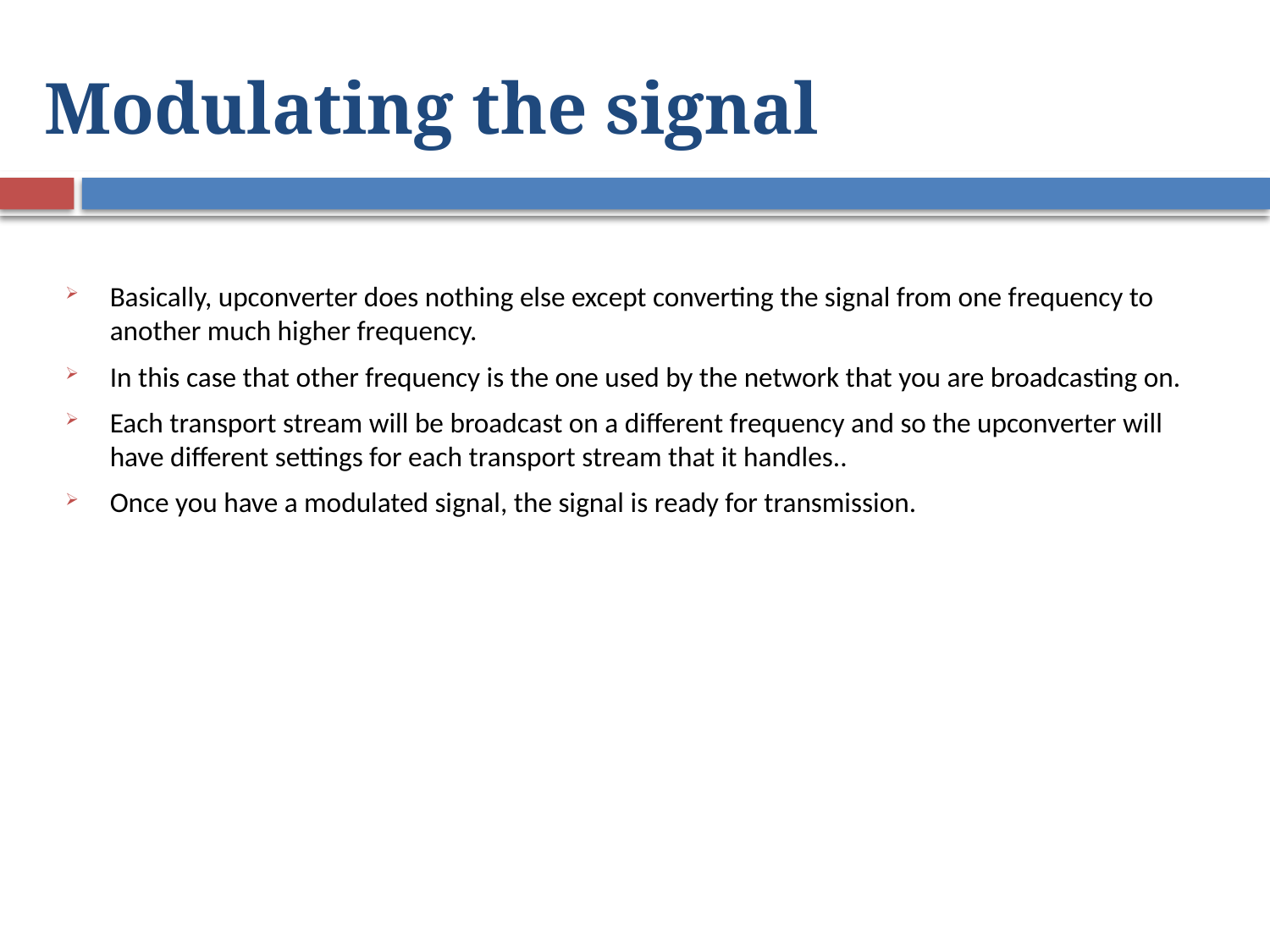

# Modulating the signal

Basically, upconverter does nothing else except converting the signal from one frequency to another much higher frequency.
In this case that other frequency is the one used by the network that you are broadcasting on.
Each transport stream will be broadcast on a different frequency and so the upconverter will have different settings for each transport stream that it handles..
Once you have a modulated signal, the signal is ready for transmission.